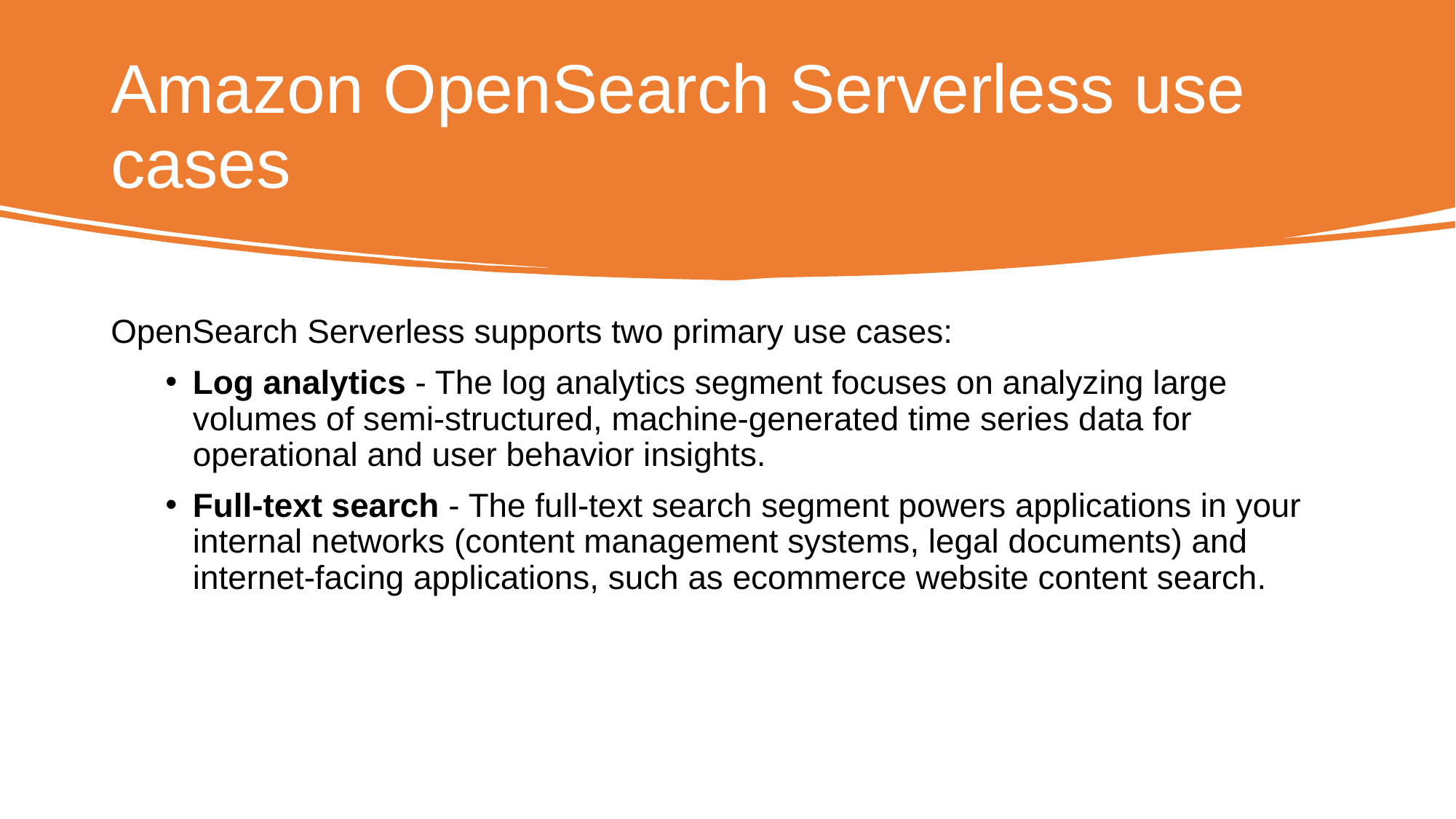

# Amazon OpenSearch Serverless use cases
OpenSearch Serverless supports two primary use cases:
Log analytics - The log analytics segment focuses on analyzing large volumes of semi-structured, machine-generated time series data for operational and user behavior insights.
Full-text search - The full-text search segment powers applications in your internal networks (content management systems, legal documents) and internet-facing applications, such as ecommerce website content search.